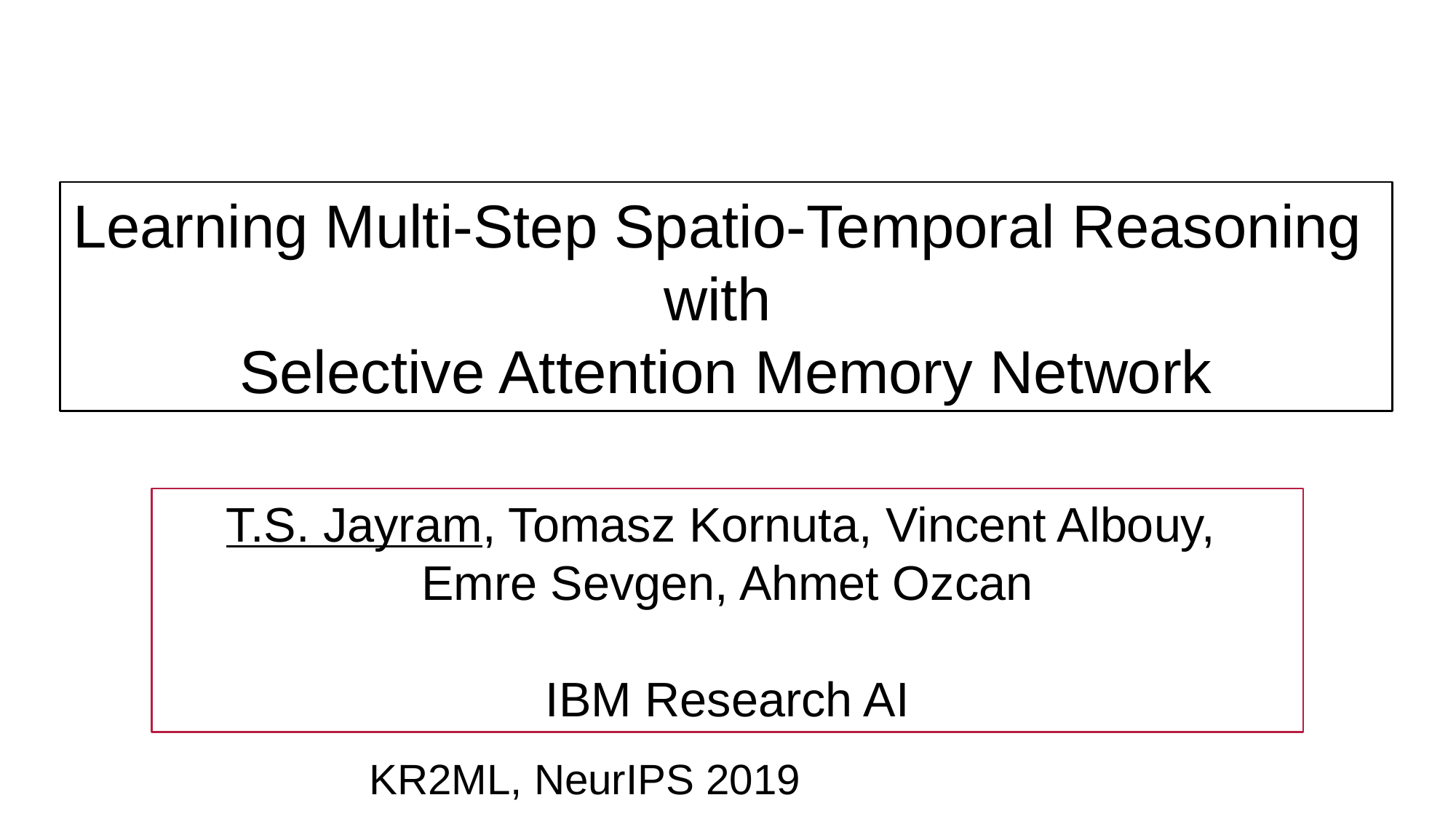

Learning Multi-Step Spatio-Temporal Reasoning
with
Selective Attention Memory Network
T.S. Jayram, Tomasz Kornuta, Vincent Albouy,
Emre Sevgen, Ahmet Ozcan

IBM Research AI
KR2ML, NeurIPS 2019